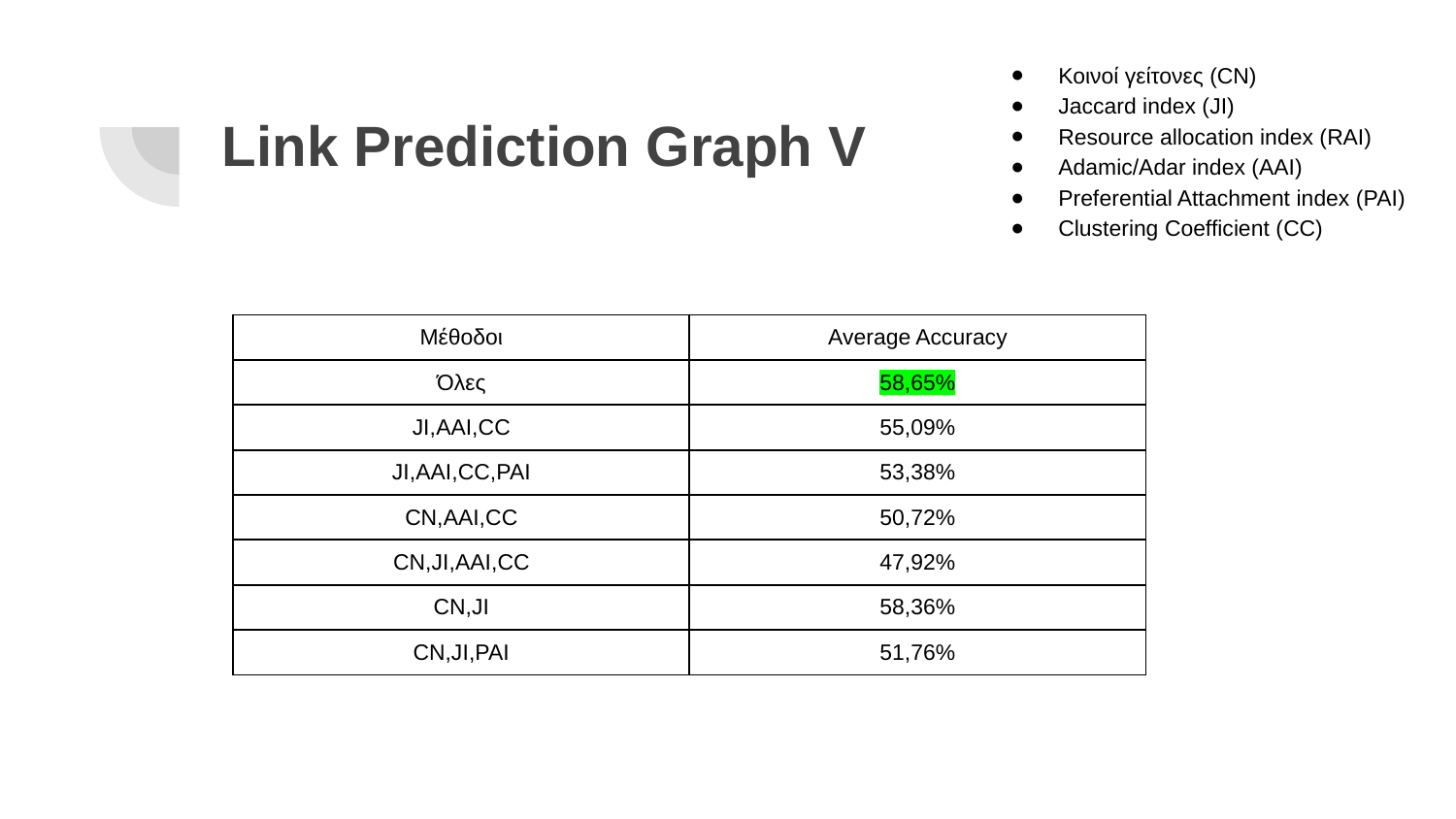

Κοινοί γείτονες (CN)
Jaccard index (JI)
Resource allocation index (RAI)
Adamic/Adar index (AAI)
Preferential Attachment index (PAI)
Clustering Coefficient (CC)
# Link Prediction Graph V
| Μέθοδοι | Average Accuracy |
| --- | --- |
| Όλες | 58,65% |
| JI,AAI,CC | 55,09% |
| JI,AAI,CC,PAI | 53,38% |
| CN,AAI,CC | 50,72% |
| CN,JI,AAI,CC | 47,92% |
| CN,JI | 58,36% |
| CN,JI,PAI | 51,76% |